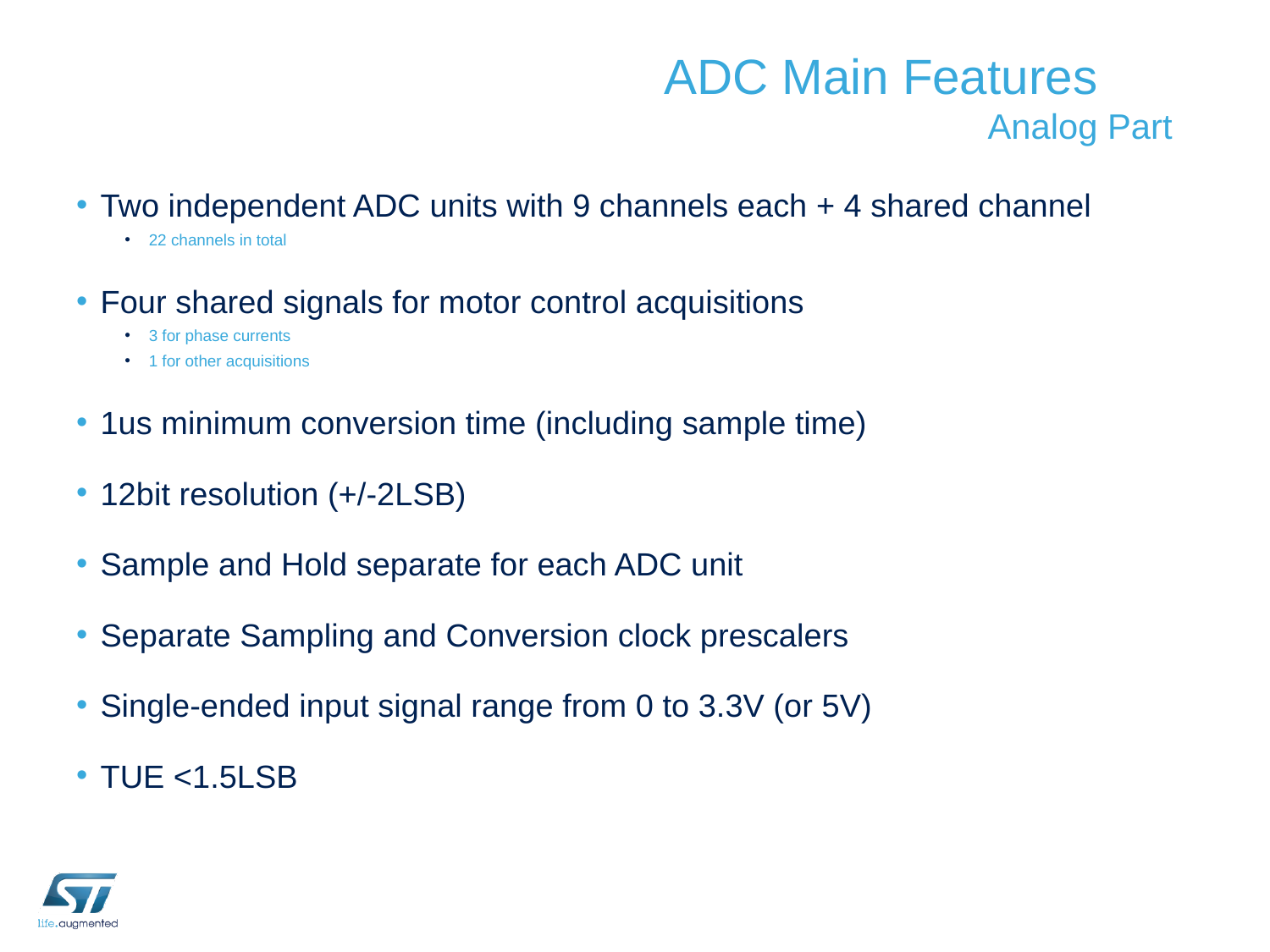

# ADC Main Features Analog Part
Two independent ADC units with 9 channels each + 4 shared channel
22 channels in total
Four shared signals for motor control acquisitions
3 for phase currents
1 for other acquisitions
1us minimum conversion time (including sample time)
12bit resolution (+/-2LSB)
Sample and Hold separate for each ADC unit
Separate Sampling and Conversion clock prescalers
Single-ended input signal range from 0 to 3.3V (or 5V)
TUE <1.5LSB
2